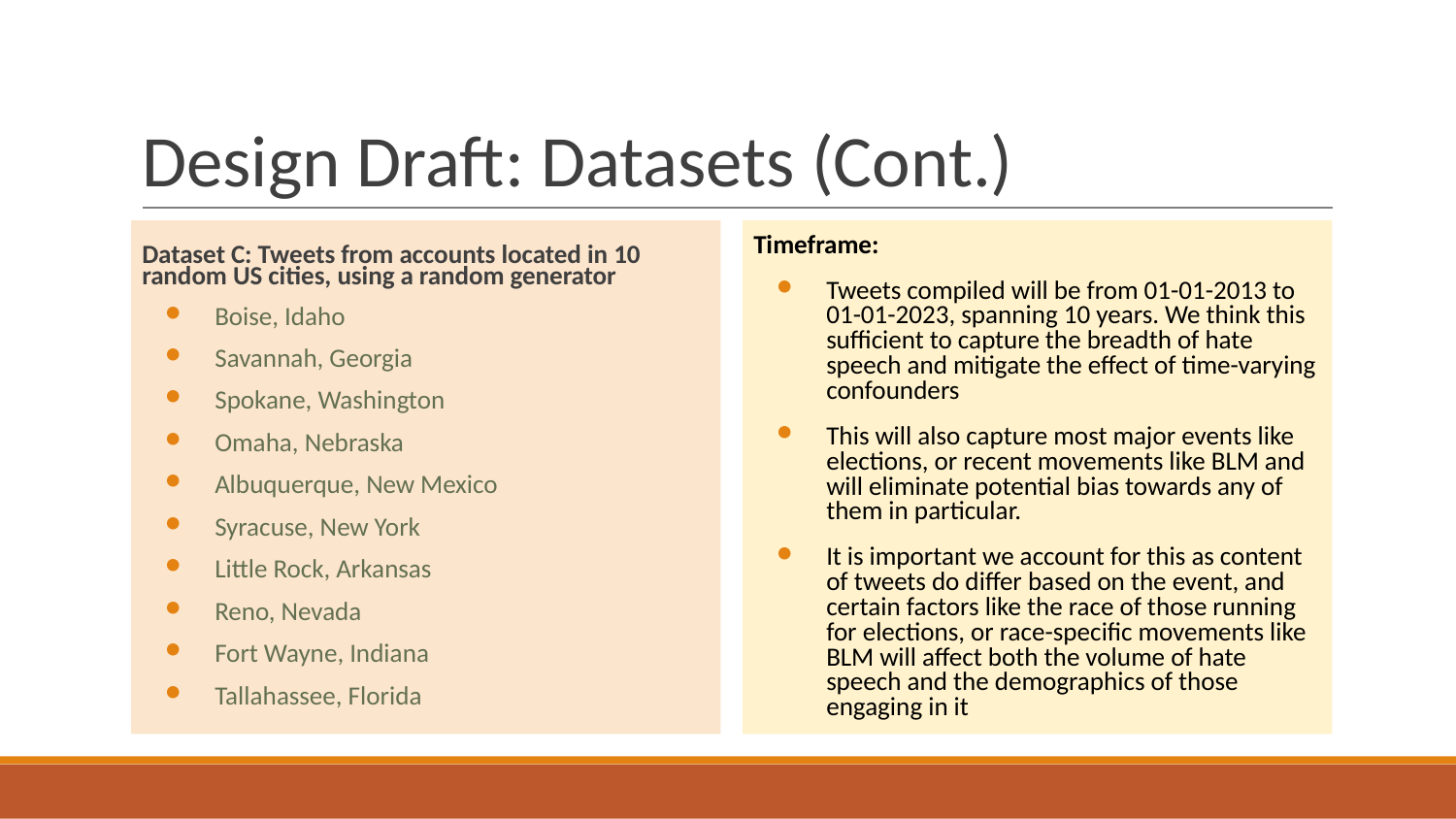

# Design Draft: Datasets (Cont.)
Dataset C: Tweets from accounts located in 10 random US cities, using a random generator
Boise, Idaho
Savannah, Georgia
Spokane, Washington
Omaha, Nebraska
Albuquerque, New Mexico
Syracuse, New York
Little Rock, Arkansas
Reno, Nevada
Fort Wayne, Indiana
Tallahassee, Florida
Timeframe:
Tweets compiled will be from 01-01-2013 to 01-01-2023, spanning 10 years. We think this sufficient to capture the breadth of hate speech and mitigate the effect of time-varying confounders
This will also capture most major events like elections, or recent movements like BLM and will eliminate potential bias towards any of them in particular.
It is important we account for this as content of tweets do differ based on the event, and certain factors like the race of those running for elections, or race-specific movements like BLM will affect both the volume of hate speech and the demographics of those engaging in it